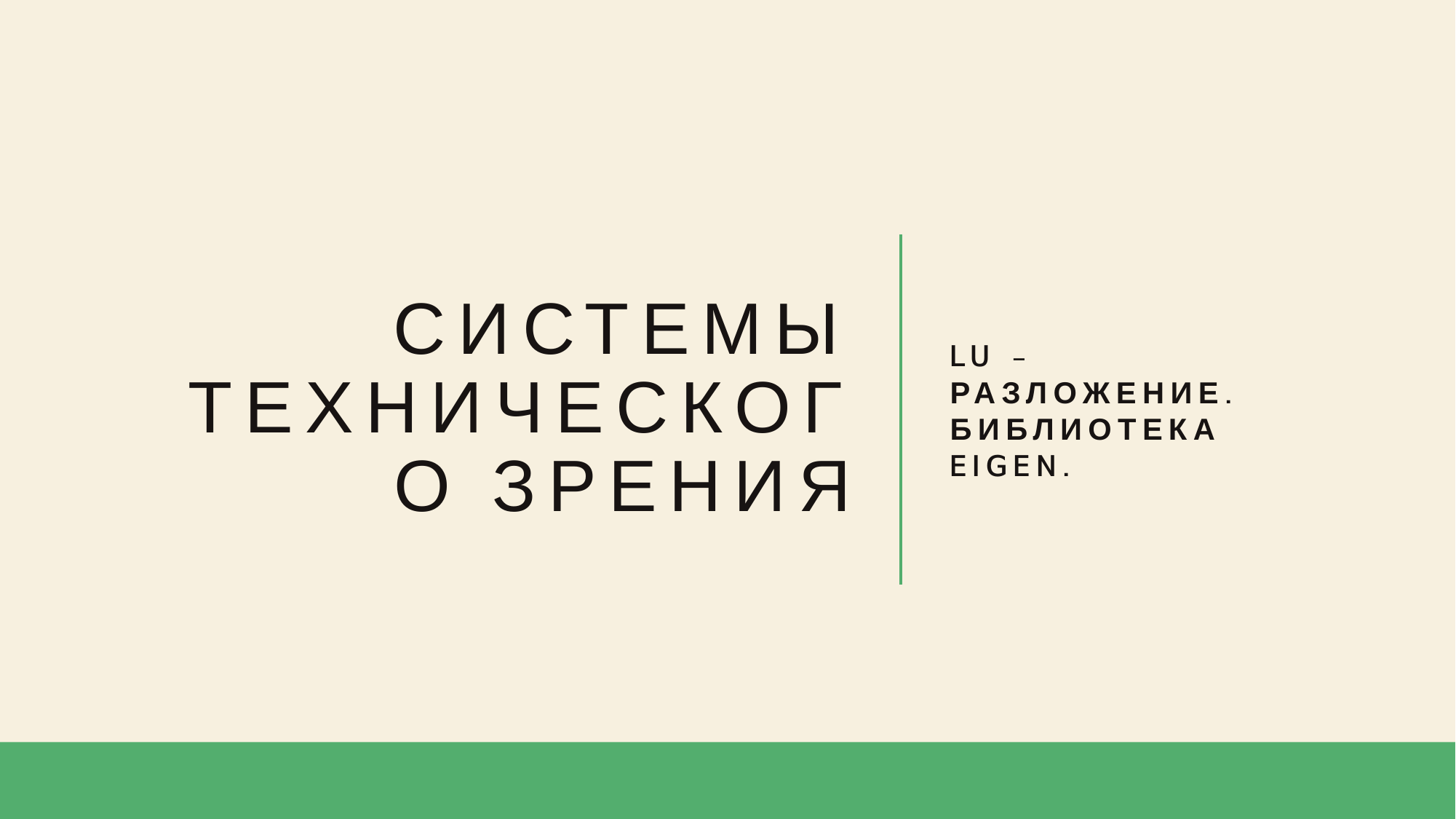

# Системы технического зрения
LU – разложение. Библиотека Eigen.